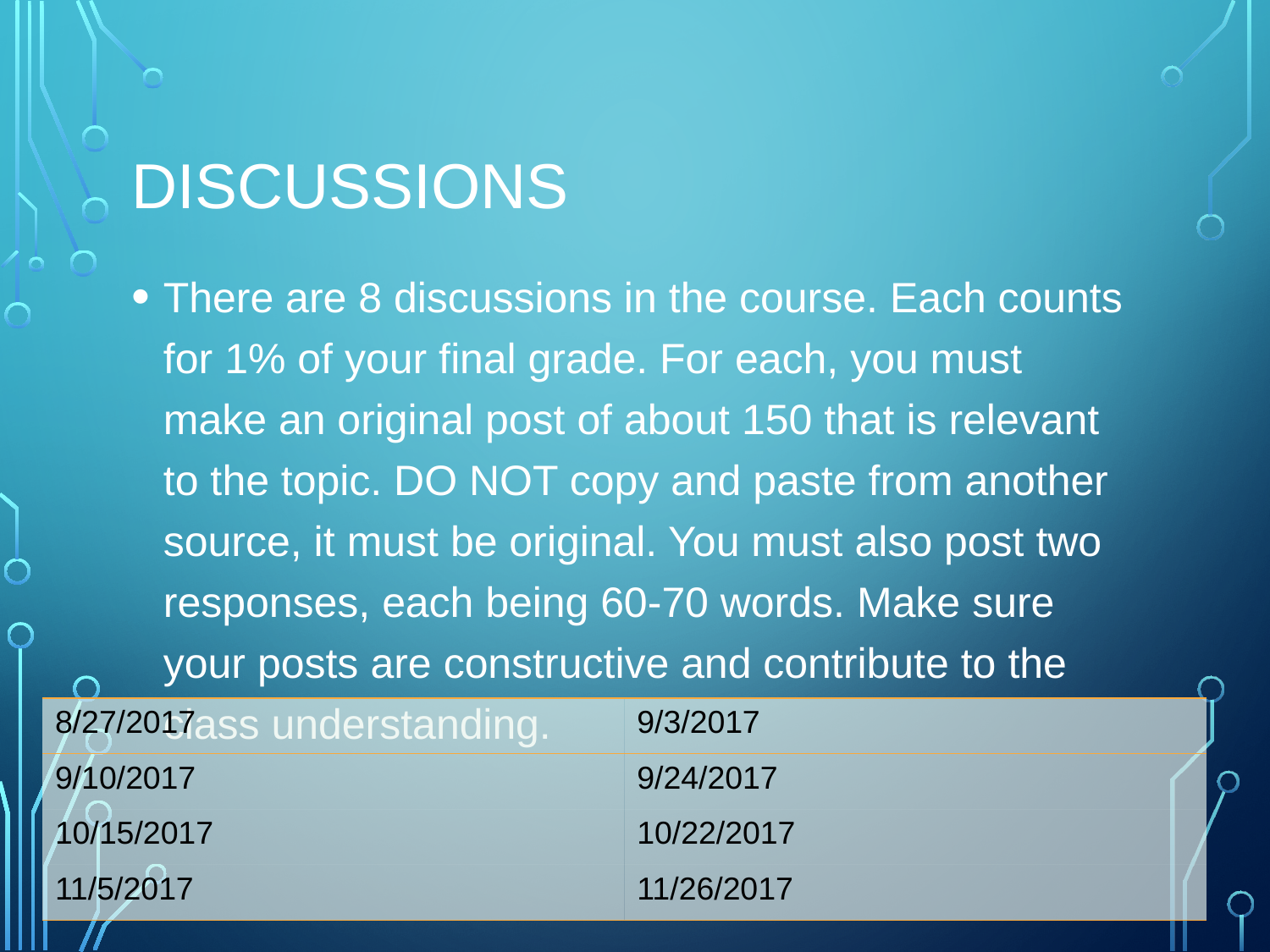

# Discussions
There are 8 discussions in the course. Each counts for 1% of your final grade. For each, you must make an original post of about 150 that is relevant to the topic. DO NOT copy and paste from another source, it must be original. You must also post two responses, each being 60-70 words. Make sure your posts are constructive and contribute to the class understanding.
| 8/27/2017 | 9/3/2017 |
| --- | --- |
| 9/10/2017 | 9/24/2017 |
| 10/15/2017 | 10/22/2017 |
| 11/5/2017 | 11/26/2017 |